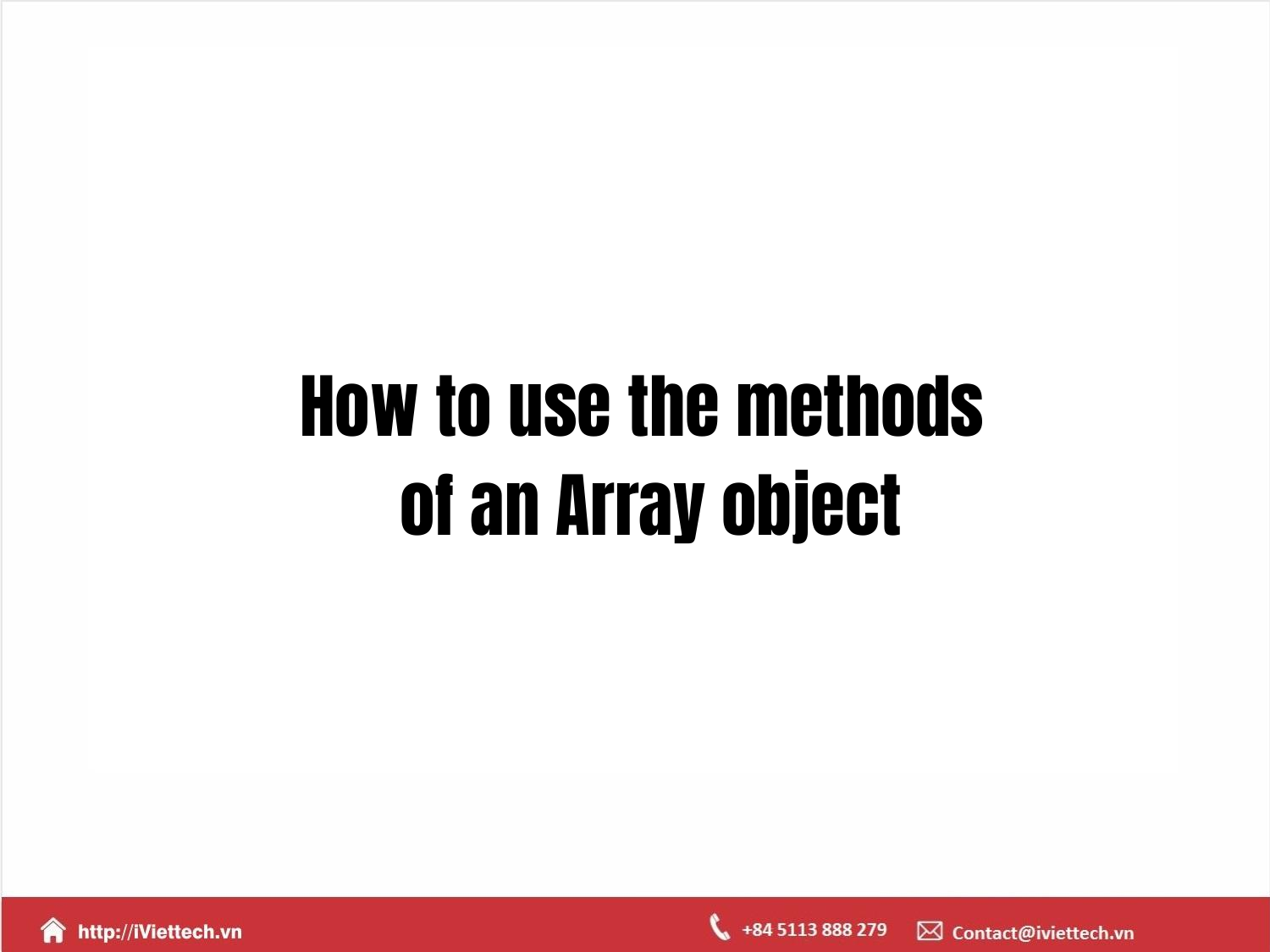

How to use the methods
of an Array object